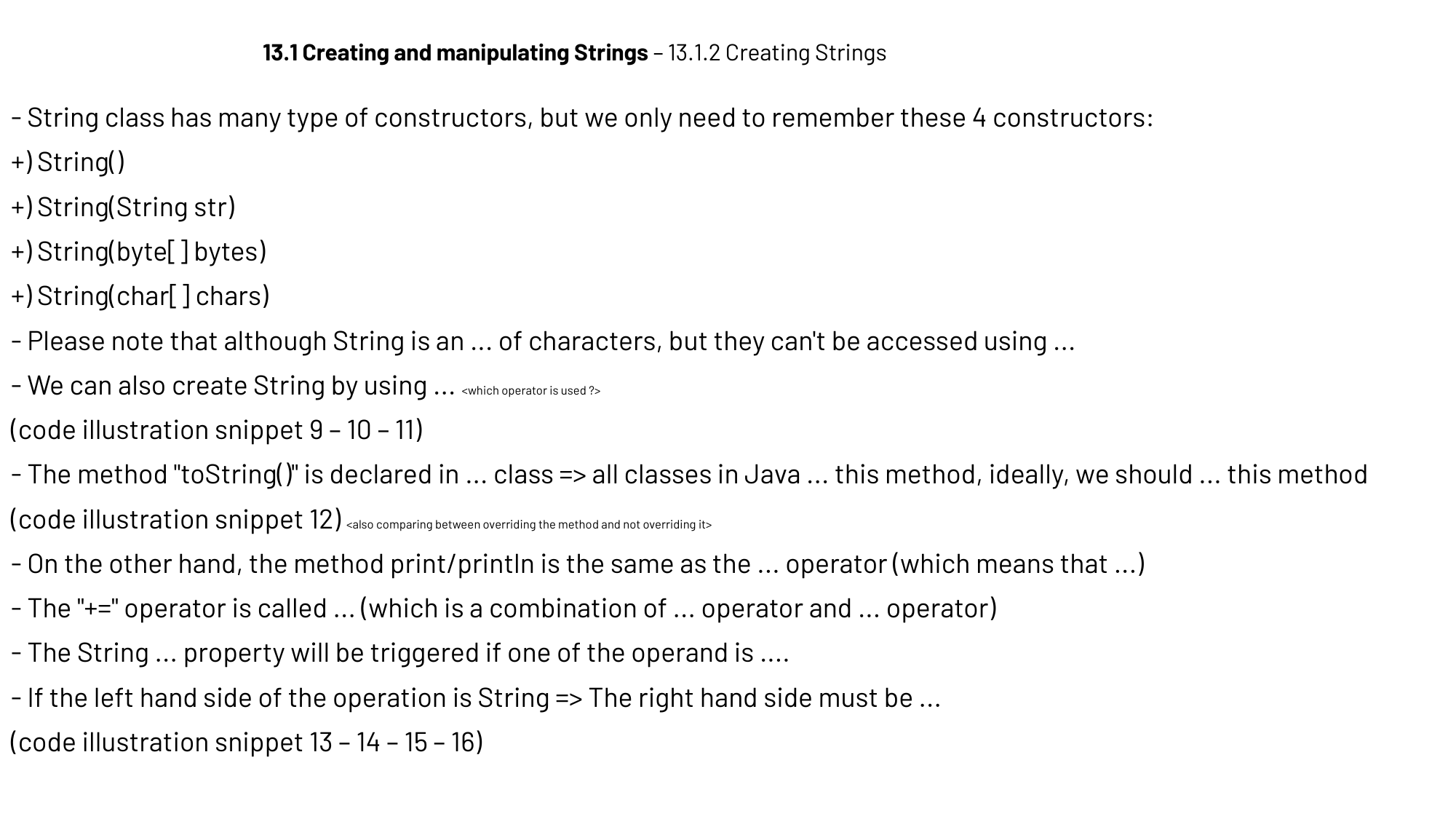

13.1 Creating and manipulating Strings – 13.1.2 Creating Strings
- String class has many type of constructors, but we only need to remember these 4 constructors:
+) String()
+) String(String str)
+) String(byte[] bytes)
+) String(char[] chars)
- Please note that although String is an ... of characters, but they can't be accessed using ...
- We can also create String by using ... <which operator is used ?>
(code illustration snippet 9 – 10 – 11)
- The method "toString()" is declared in ... class => all classes in Java ... this method, ideally, we should ... this method
(code illustration snippet 12) <also comparing between overriding the method and not overriding it>
- On the other hand, the method print/println is the same as the ... operator (which means that ...)
- The "+=" operator is called ... (which is a combination of ... operator and ... operator)
- The String ... property will be triggered if one of the operand is ....
- If the left hand side of the operation is String => The right hand side must be ...
(code illustration snippet 13 – 14 – 15 – 16)